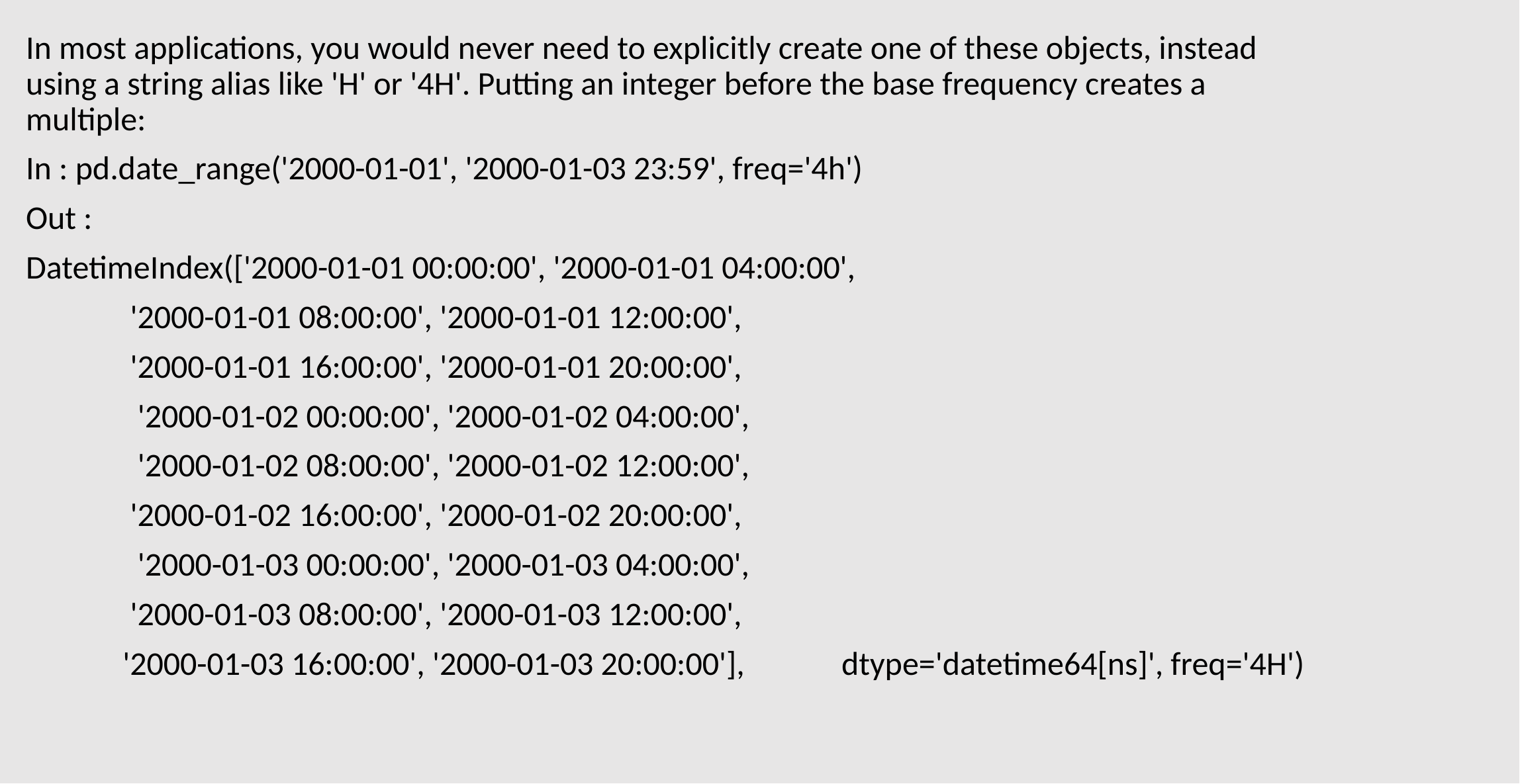

In most applications, you would never need to explicitly create one of these objects, instead using a string alias like 'H' or '4H'. Putting an integer before the base frequency creates a multiple:
In : pd.date_range('2000-01-01', '2000-01-03 23:59', freq='4h')
Out :
DatetimeIndex(['2000-01-01 00:00:00', '2000-01-01 04:00:00',
              '2000-01-01 08:00:00', '2000-01-01 12:00:00',
              '2000-01-01 16:00:00', '2000-01-01 20:00:00',
               '2000-01-02 00:00:00', '2000-01-02 04:00:00',
               '2000-01-02 08:00:00', '2000-01-02 12:00:00',
              '2000-01-02 16:00:00', '2000-01-02 20:00:00',
               '2000-01-03 00:00:00', '2000-01-03 04:00:00',
              '2000-01-03 08:00:00', '2000-01-03 12:00:00',
             '2000-01-03 16:00:00', '2000-01-03 20:00:00'],             dtype='datetime64[ns]', freq='4H')